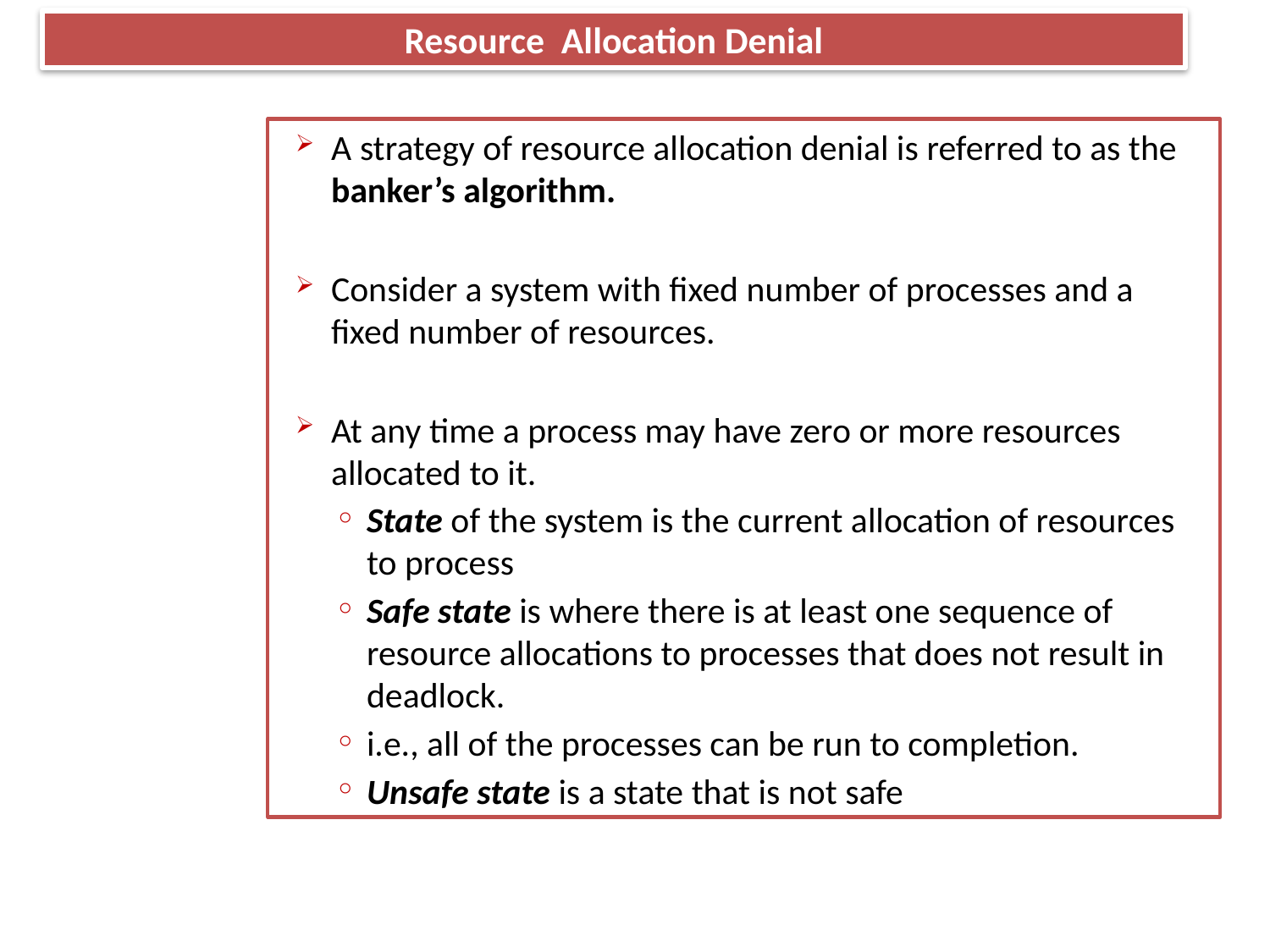

Resource  Allocation Denial
A strategy of resource allocation denial is referred to as the banker’s algorithm.

Consider a system with fixed number of processes and a fixed number of resources.

At any time a process may have zero or more resources allocated to it.
State of the system is the current allocation of resources to process
Safe state is where there is at least one sequence of resource allocations to processes that does not result in deadlock.
i.e., all of the processes can be run to completion.
Unsafe state is a state that is not safe